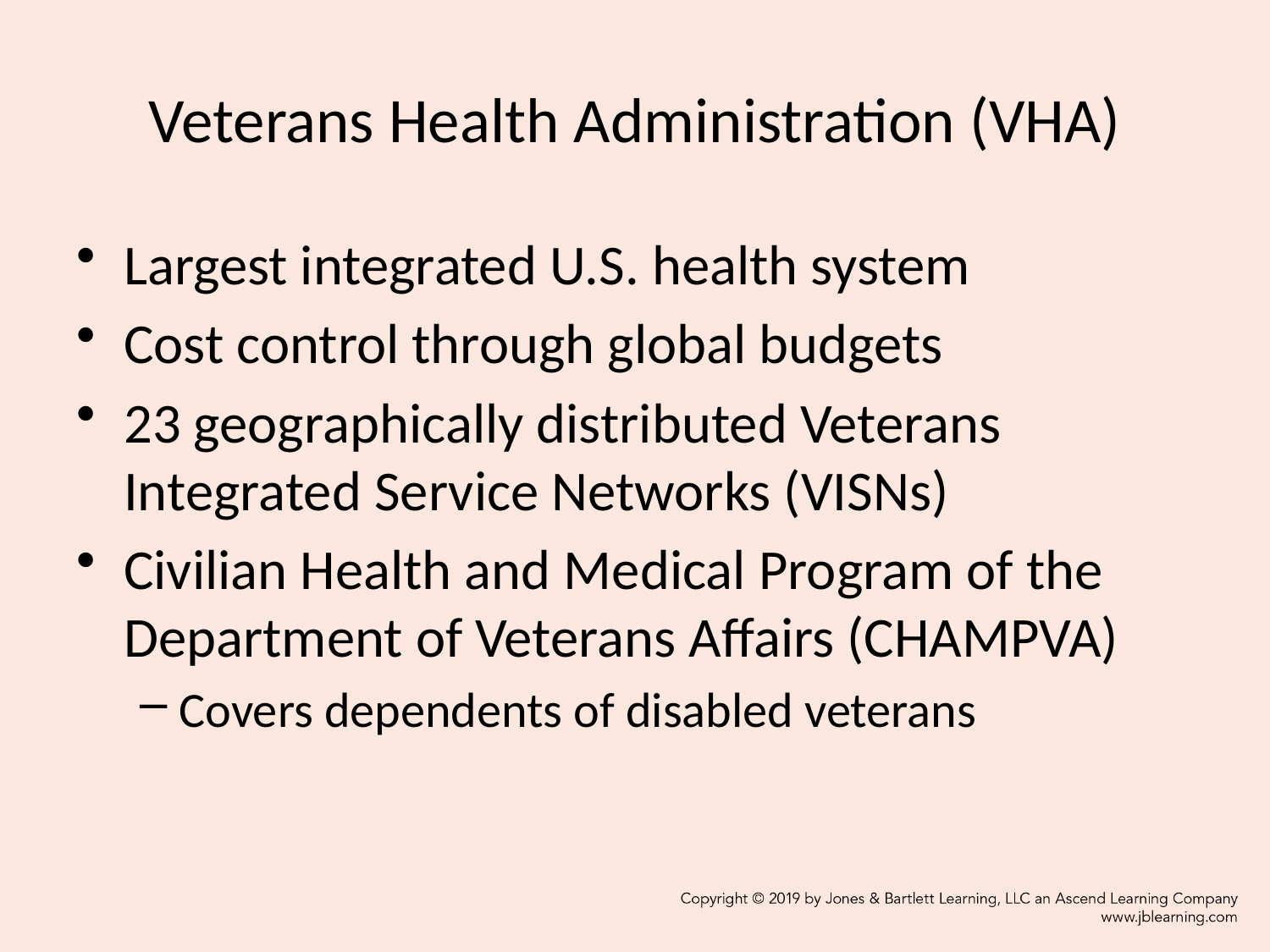

# Veterans Health Administration (VHA)
Largest integrated U.S. health system
Cost control through global budgets
23 geographically distributed Veterans Integrated Service Networks (VISNs)
Civilian Health and Medical Program of the Department of Veterans Affairs (CHAMPVA)
Covers dependents of disabled veterans